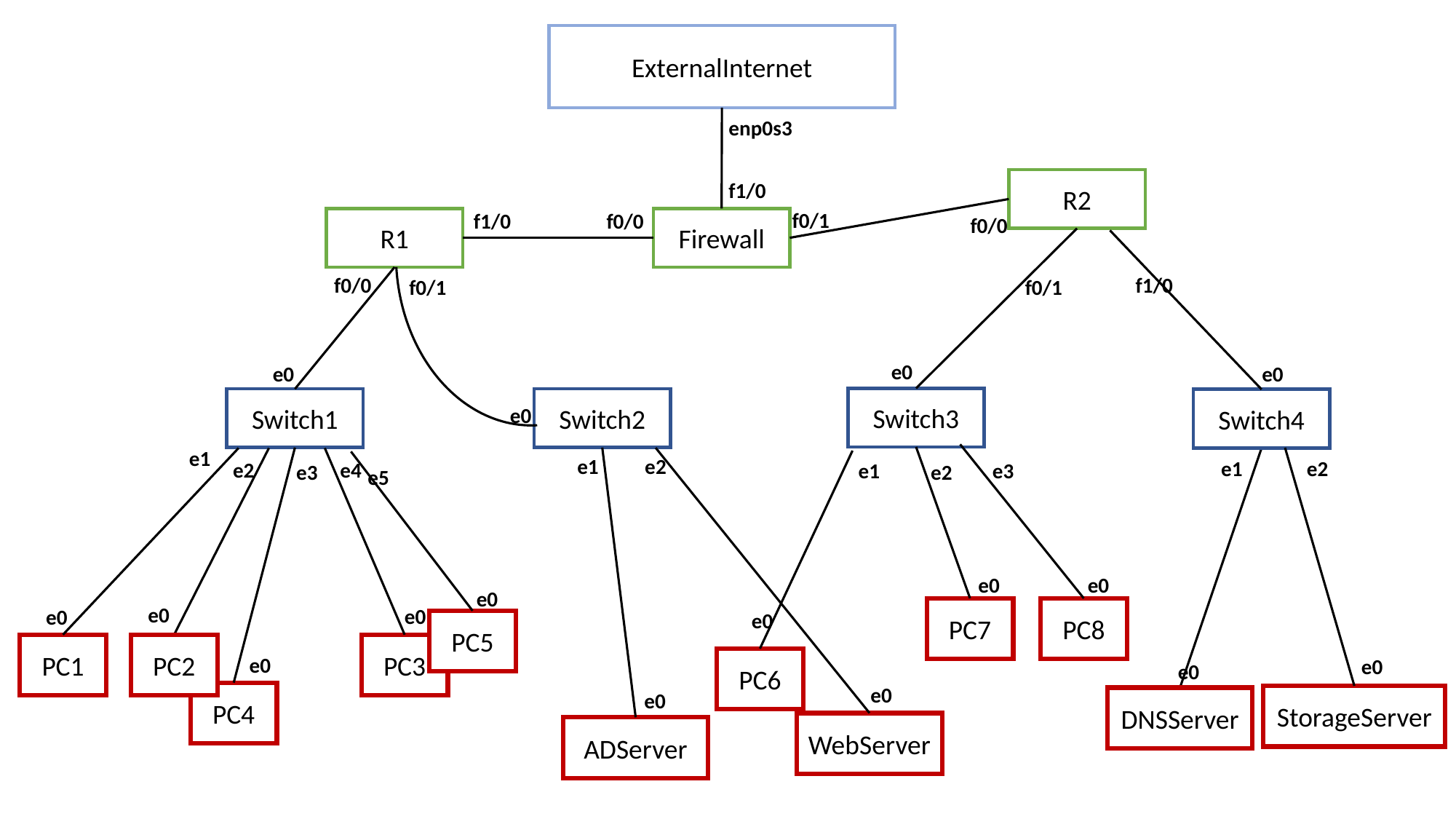

ExternalInternet

enp0s3
R2
f1/0
f0/1
f1/0
f0/0
f0/0
R1
Firewall
f1/0
f0/0
f0/1
f0/1
e0
e0
e0
Switch3
Switch1
Switch2
Switch4
e0
e1
e1
e2
e2
e1
e4
e2
e1
e3
e2
e3
e5
e0
e0
e0
e0
e0
PC7
PC8
e0
e0
PC5
PC1
PC2
PC3
e0
e0
PC6
e0
e0
e0
PC4
StorageServer
DNSServer
WebServer
ADServer